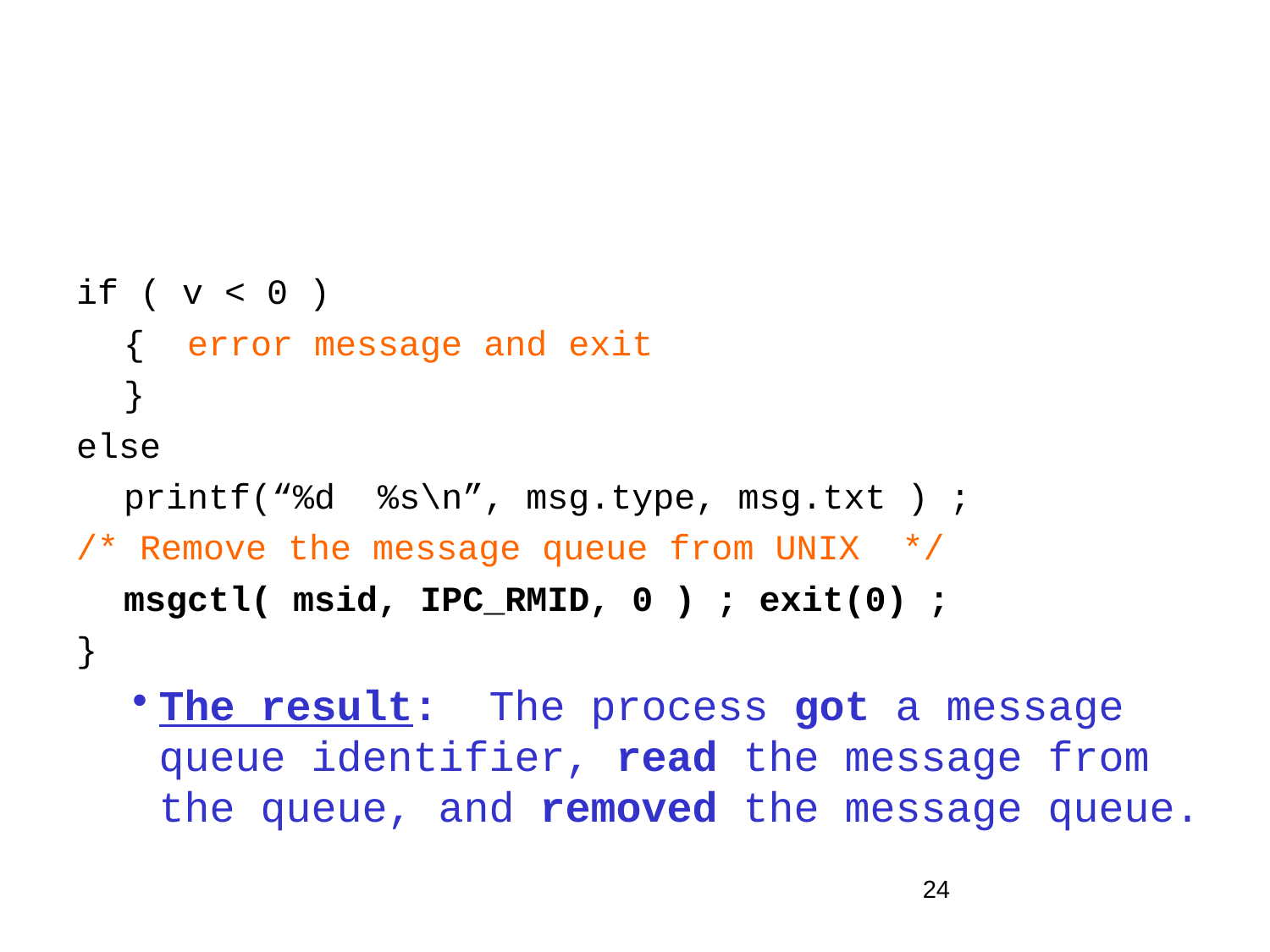

#
if ( v < 0 )
	{  error message and exit
	}
else
	printf(“%d  %s\n”, msg.type, msg.txt ) ;
/* Remove the message queue from UNIX  */
	msgctl( msid, IPC_RMID, 0 ) ; exit(0) ;
}
The result:  The process got a message queue identifier, read the message from the queue, and removed the message queue.
24